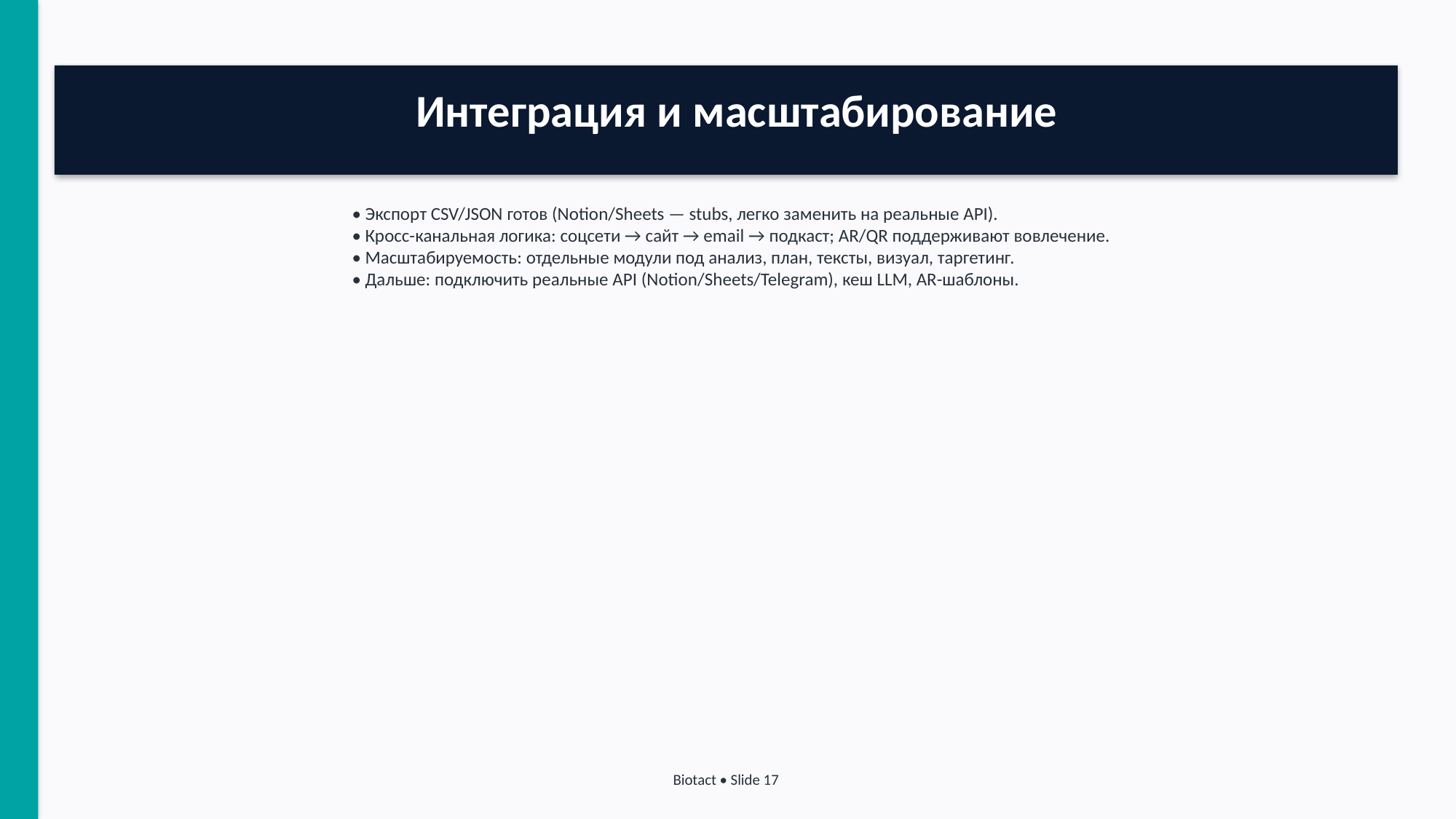

Интеграция и масштабирование
• Экспорт CSV/JSON готов (Notion/Sheets — stubs, легко заменить на реальные API).
• Кросс-канальная логика: соцсети → сайт → email → подкаст; AR/QR поддерживают вовлечение.
• Масштабируемость: отдельные модули под анализ, план, тексты, визуал, таргетинг.
• Дальше: подключить реальные API (Notion/Sheets/Telegram), кеш LLM, AR-шаблоны.
Biotact • Slide 17